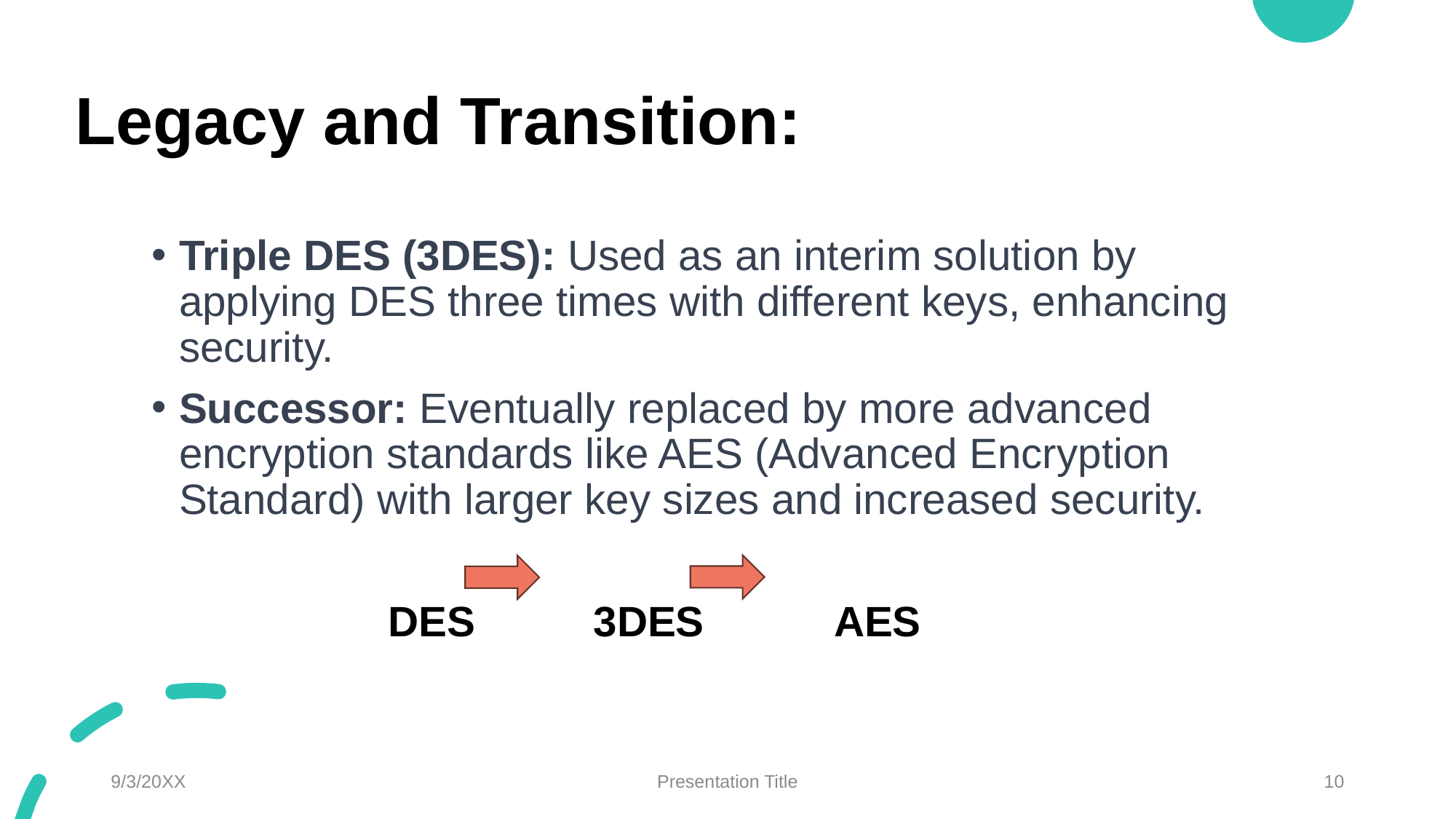

# Legacy and Transition:
Triple DES (3DES): Used as an interim solution by applying DES three times with different keys, enhancing security.
Successor: Eventually replaced by more advanced encryption standards like AES (Advanced Encryption Standard) with larger key sizes and increased security.

                    DES          3DES           AES

9/3/20XX
Presentation Title
10